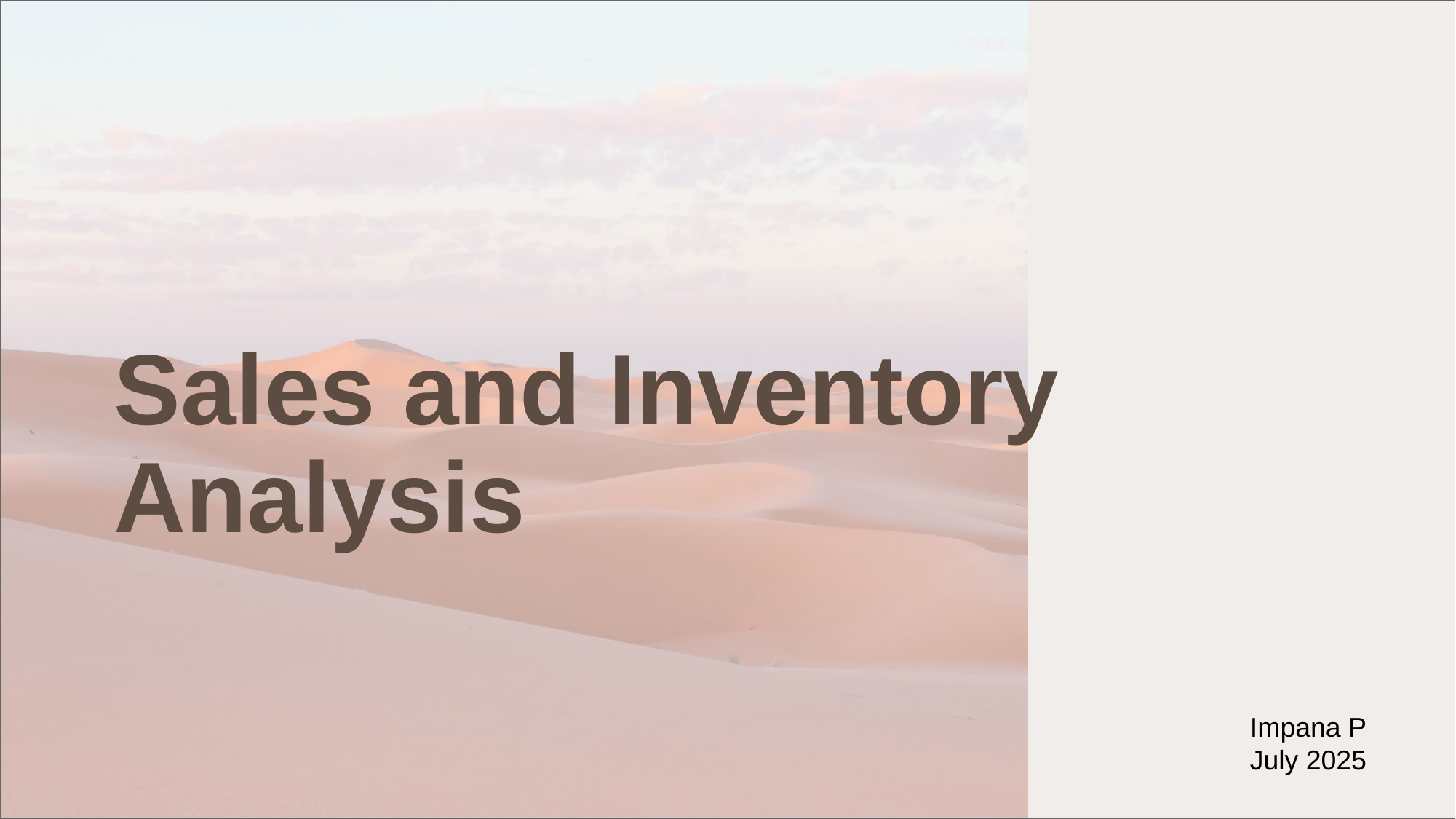

# Sales and Inventory Analysis
Impana P
July 2025